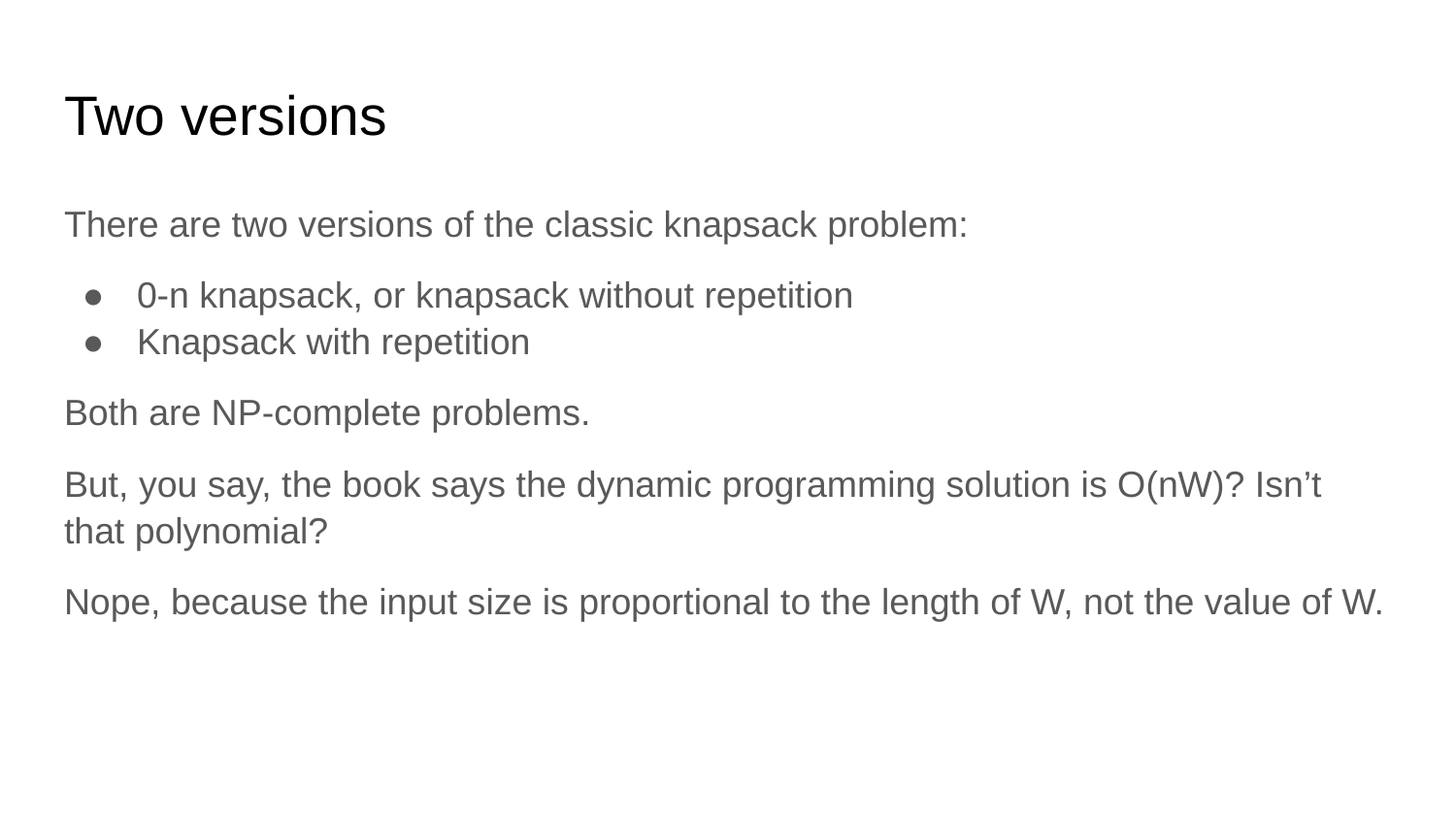

# Two versions
There are two versions of the classic knapsack problem:
0-n knapsack, or knapsack without repetition
Knapsack with repetition
Both are NP-complete problems.
But, you say, the book says the dynamic programming solution is O(nW)? Isn’t that polynomial?
Nope, because the input size is proportional to the length of W, not the value of W.